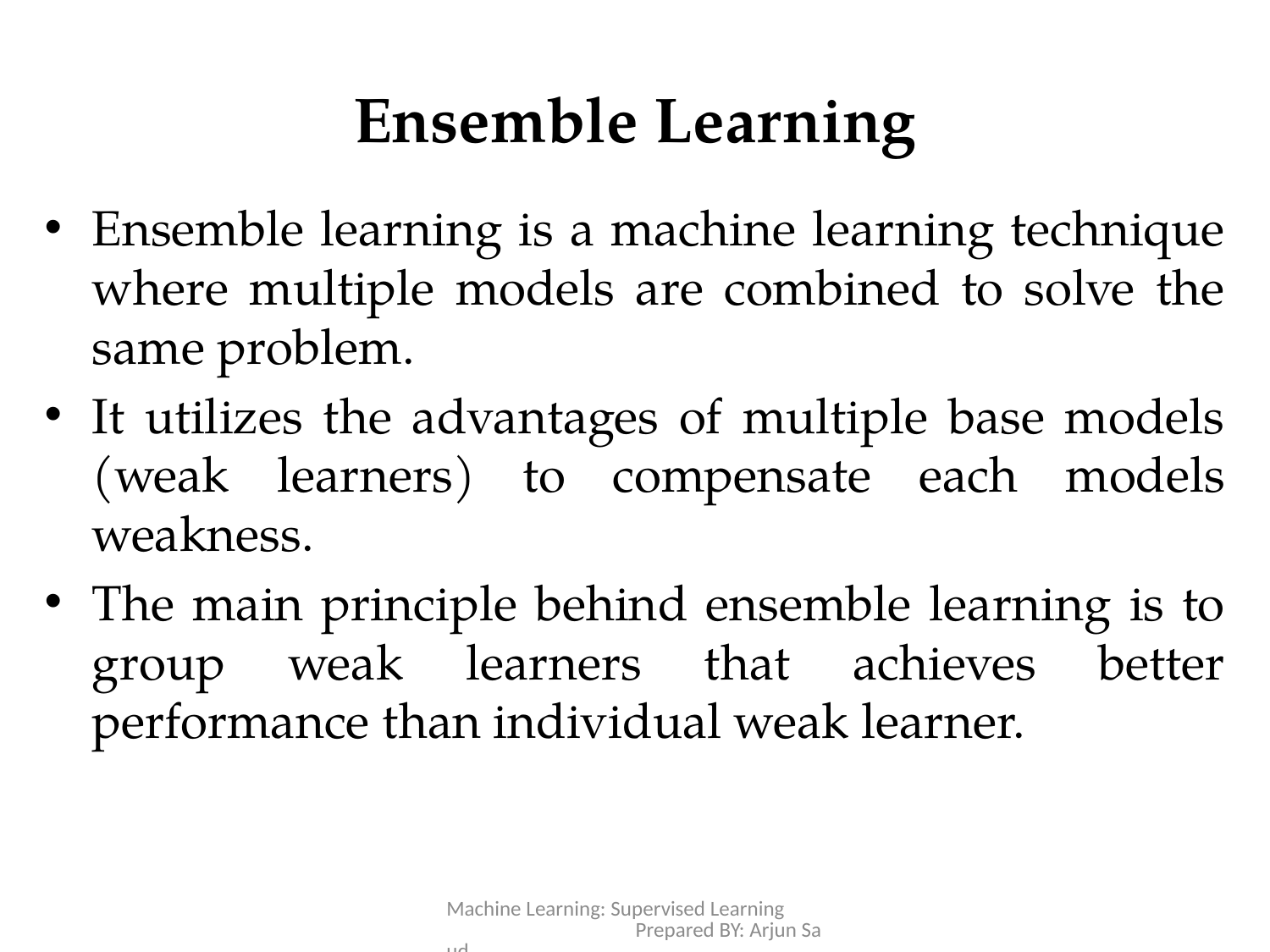

# Ensemble Learning
Ensemble learning is a machine learning technique where multiple models are combined to solve the same problem.
It utilizes the advantages of multiple base models (weak learners) to compensate each models weakness.
The main principle behind ensemble learning is to group weak learners that achieves better performance than individual weak learner.
Machine Learning: Supervised Learning                                              Prepared BY: Arjun Saud